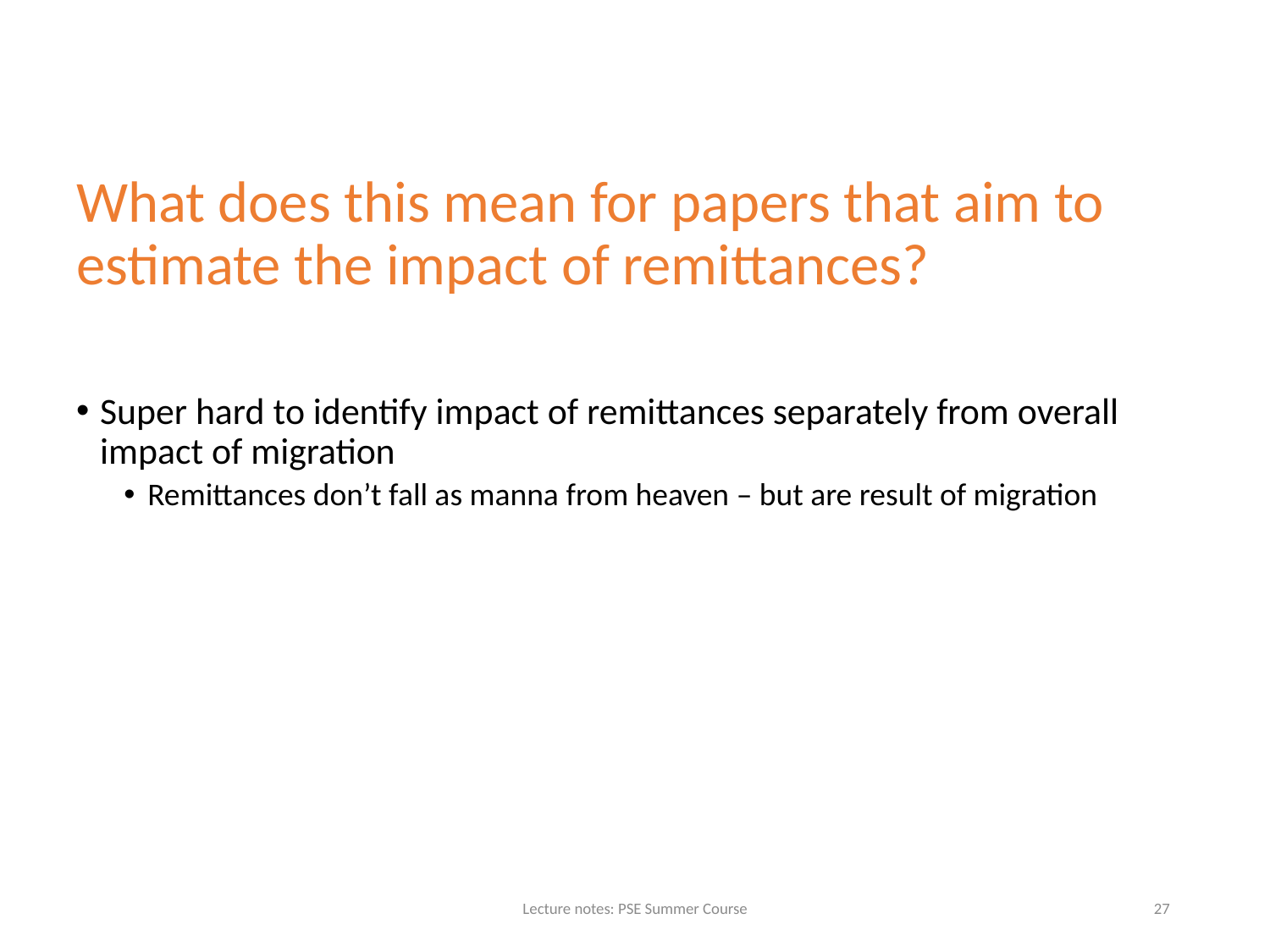

# What does this mean for papers that aim to estimate the impact of remittances?

Super hard to identify impact of remittances separately from overall impact of migration
Remittances don’t fall as manna from heaven – but are result of migration
Lecture notes: PSE Summer Course
27